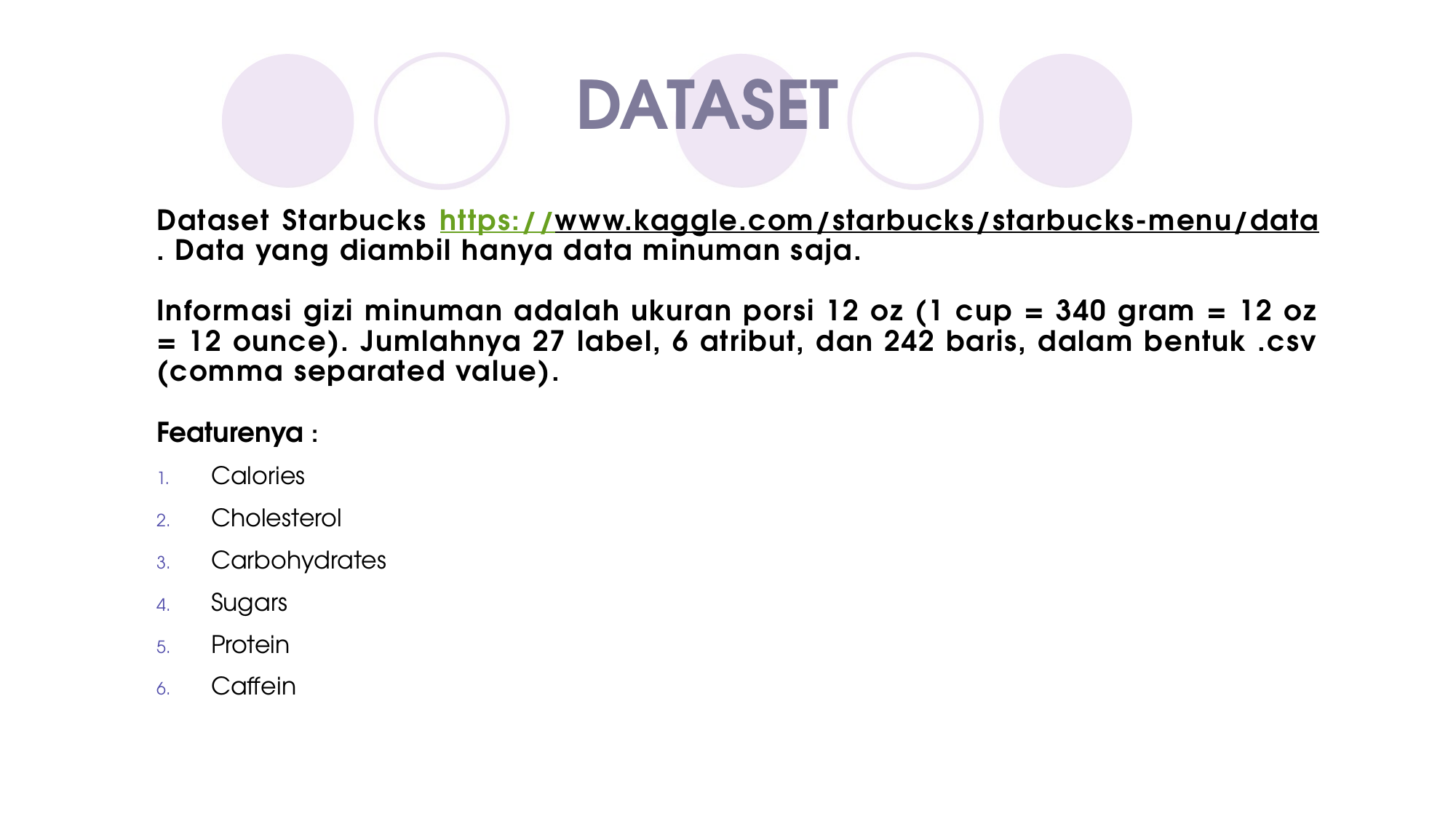

# DATASET
Dataset Starbucks https://www.kaggle.com/starbucks/starbucks-menu/data . Data yang diambil hanya data minuman saja.

Informasi gizi minuman adalah ukuran porsi 12 oz (1 cup = 340 gram = 12 oz = 12 ounce). Jumlahnya 27 label, 6 atribut, dan 242 baris, dalam bentuk .csv (comma separated value).
Featurenya :
Calories
Cholesterol
Carbohydrates
Sugars
Protein
Caffein